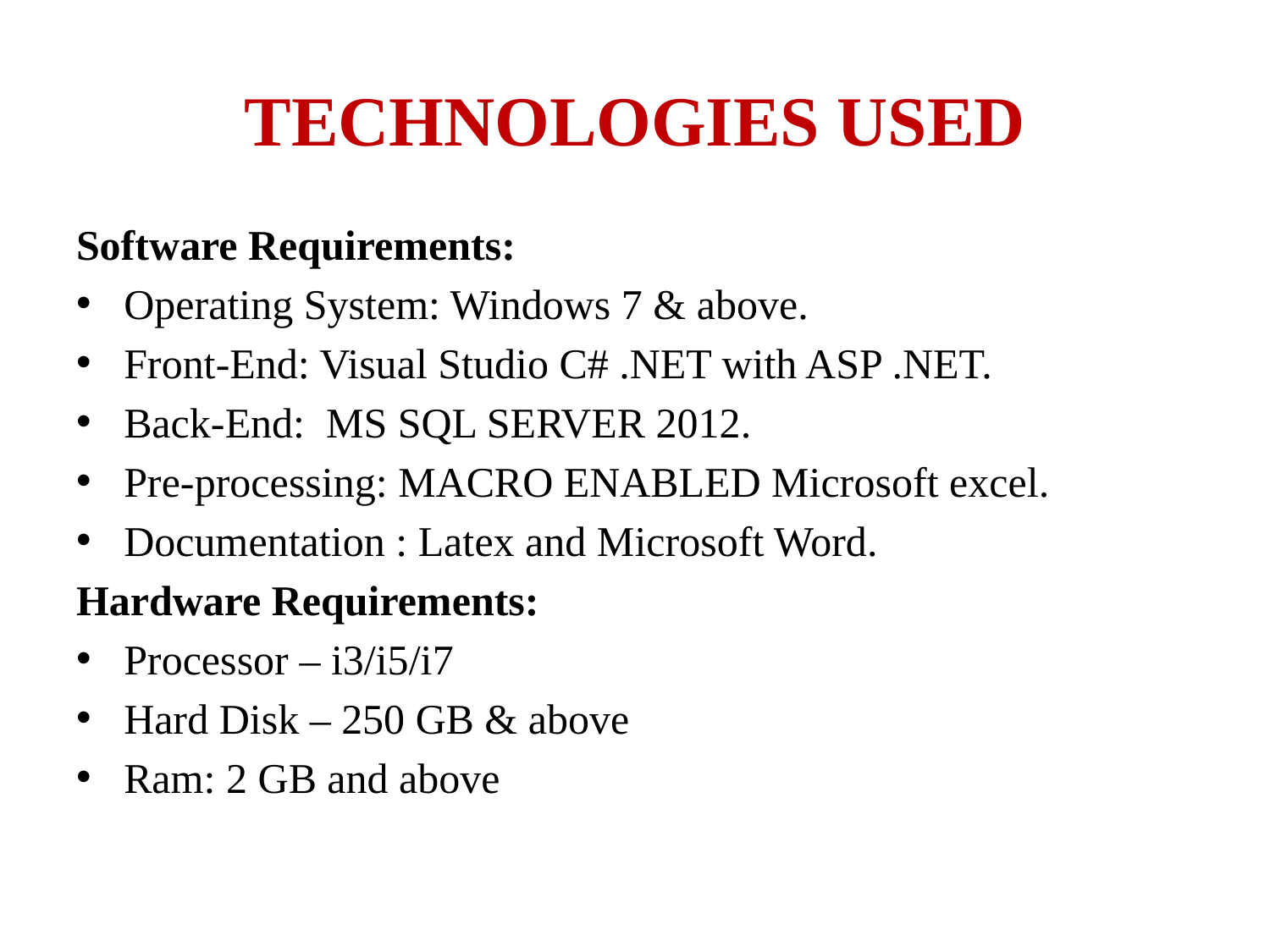

# TECHNOLOGIES USED
Software Requirements:
Operating System: Windows 7 & above.
Front-End: Visual Studio C# .NET with ASP .NET.
Back-End:  MS SQL SERVER 2012.
Pre-processing: MACRO ENABLED Microsoft excel.
Documentation : Latex and Microsoft Word.
Hardware Requirements:
Processor – i3/i5/i7
Hard Disk – 250 GB & above
Ram: 2 GB and above